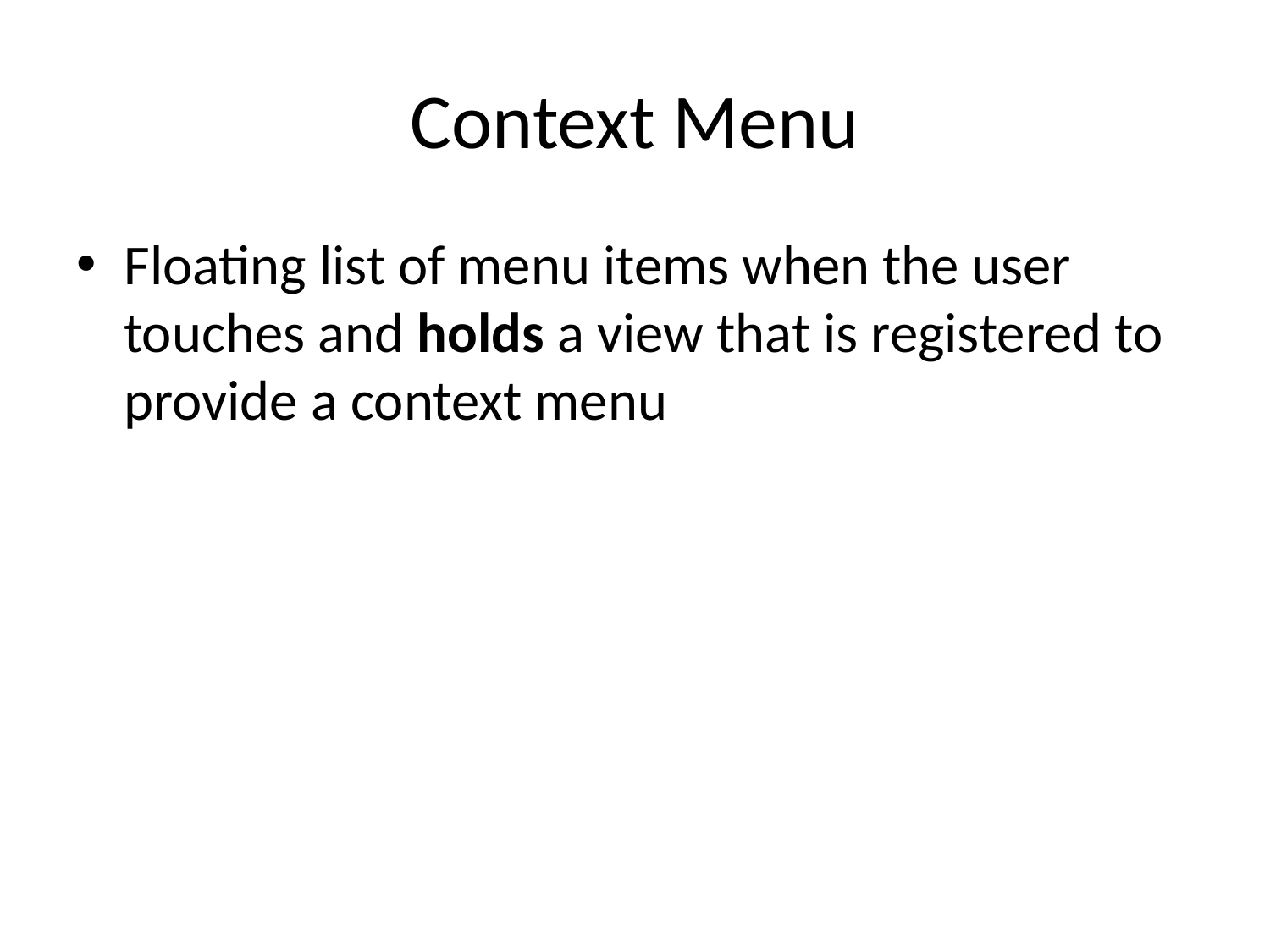

# Context Menu
Floating list of menu items when the user touches and holds a view that is registered to provide a context menu